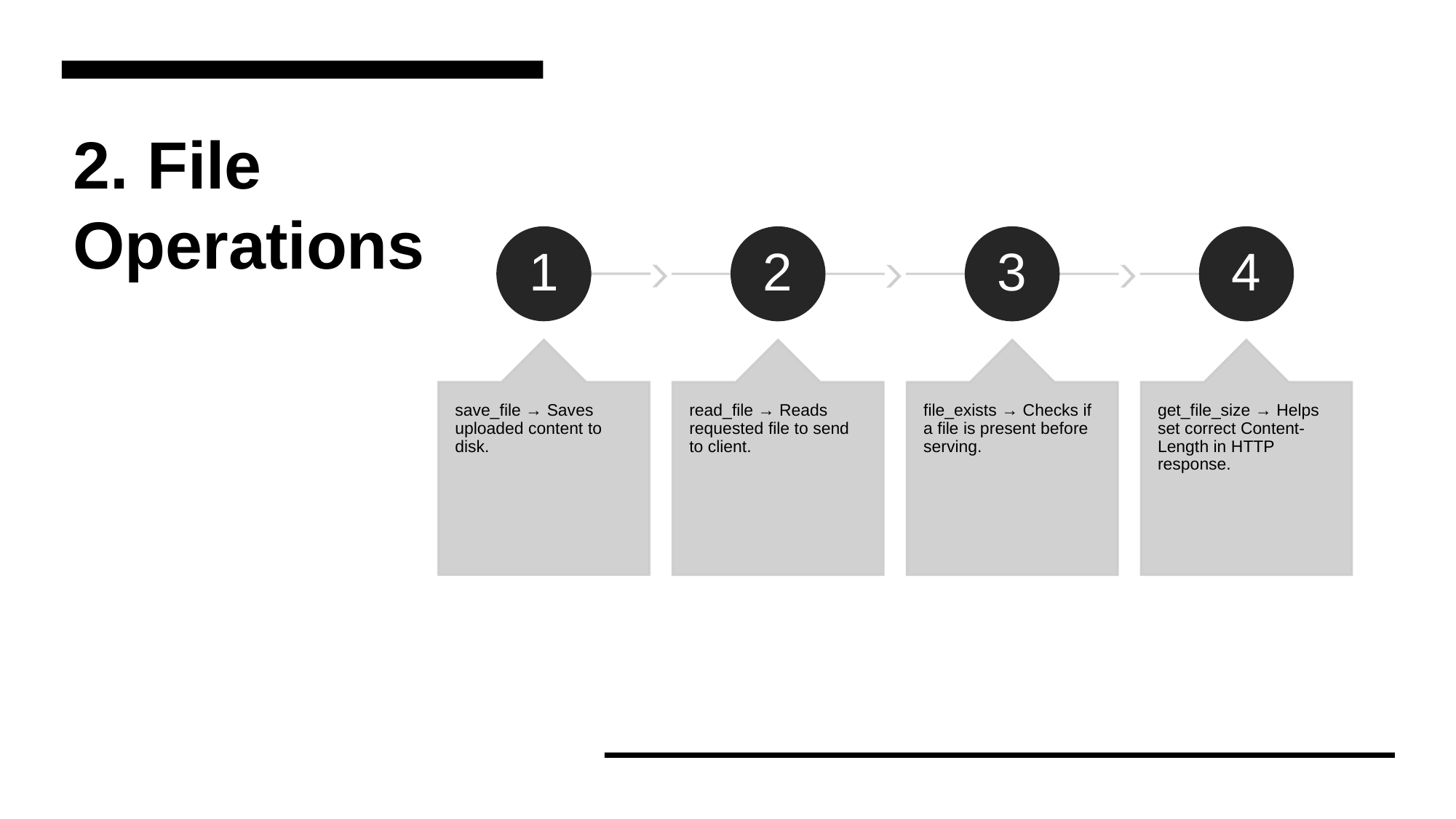

1
save_file → Saves uploaded content to disk.
2
read_file → Reads requested file to send to client.
3
file_exists → Checks if a file is present before serving.
4
get_file_size → Helps set correct Content-Length in HTTP response.
# 2. File Operations